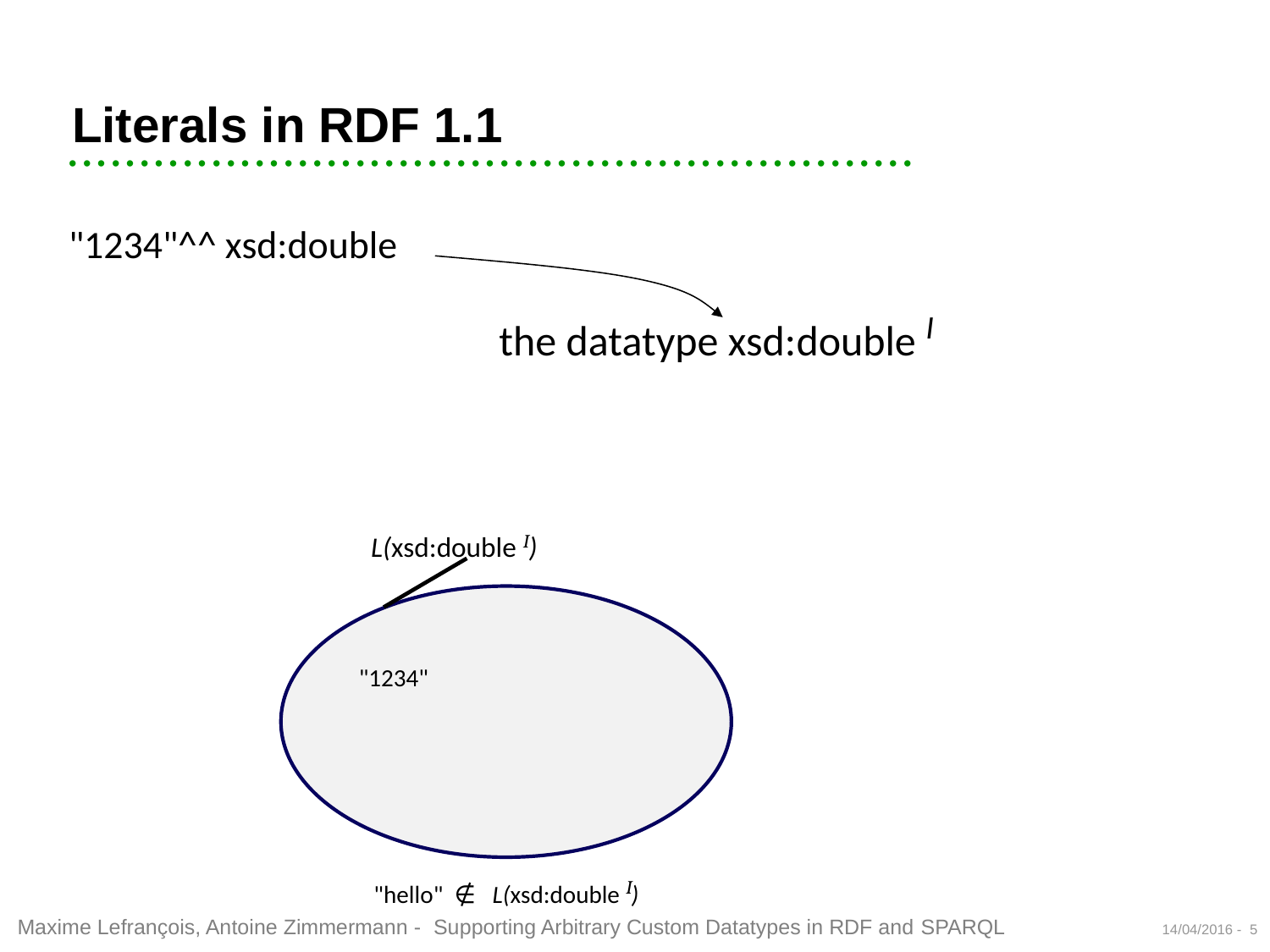

# Literals in RDF 1.1
"1234"^^ xsd:double

the datatype xsd:double I
L(xsd:double I)

"1234"
"hello"  ∉   L(xsd:double I)